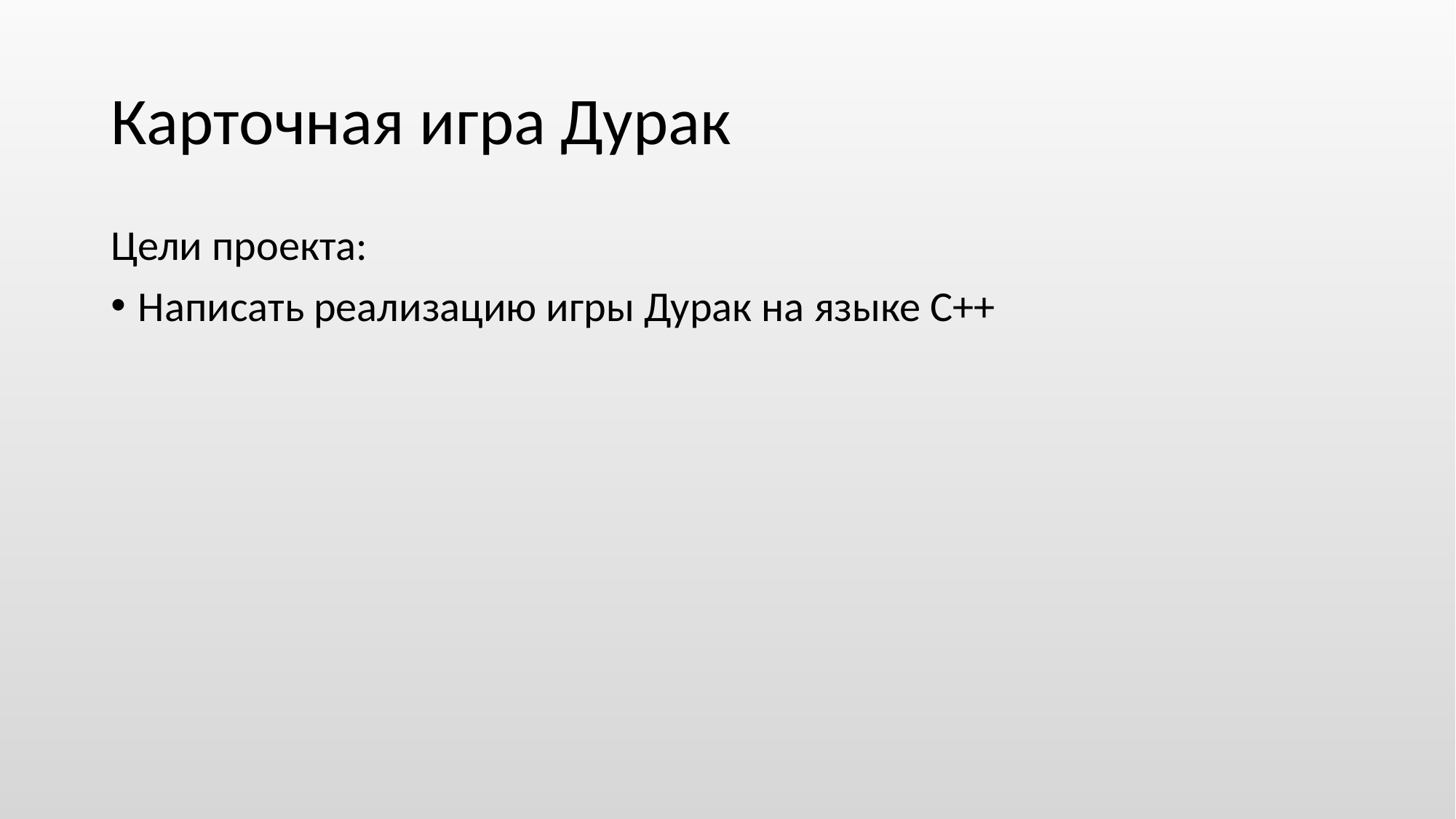

# Карточная игра Дурак
Цели проекта:
Написать реализацию игры Дурак на языке С++